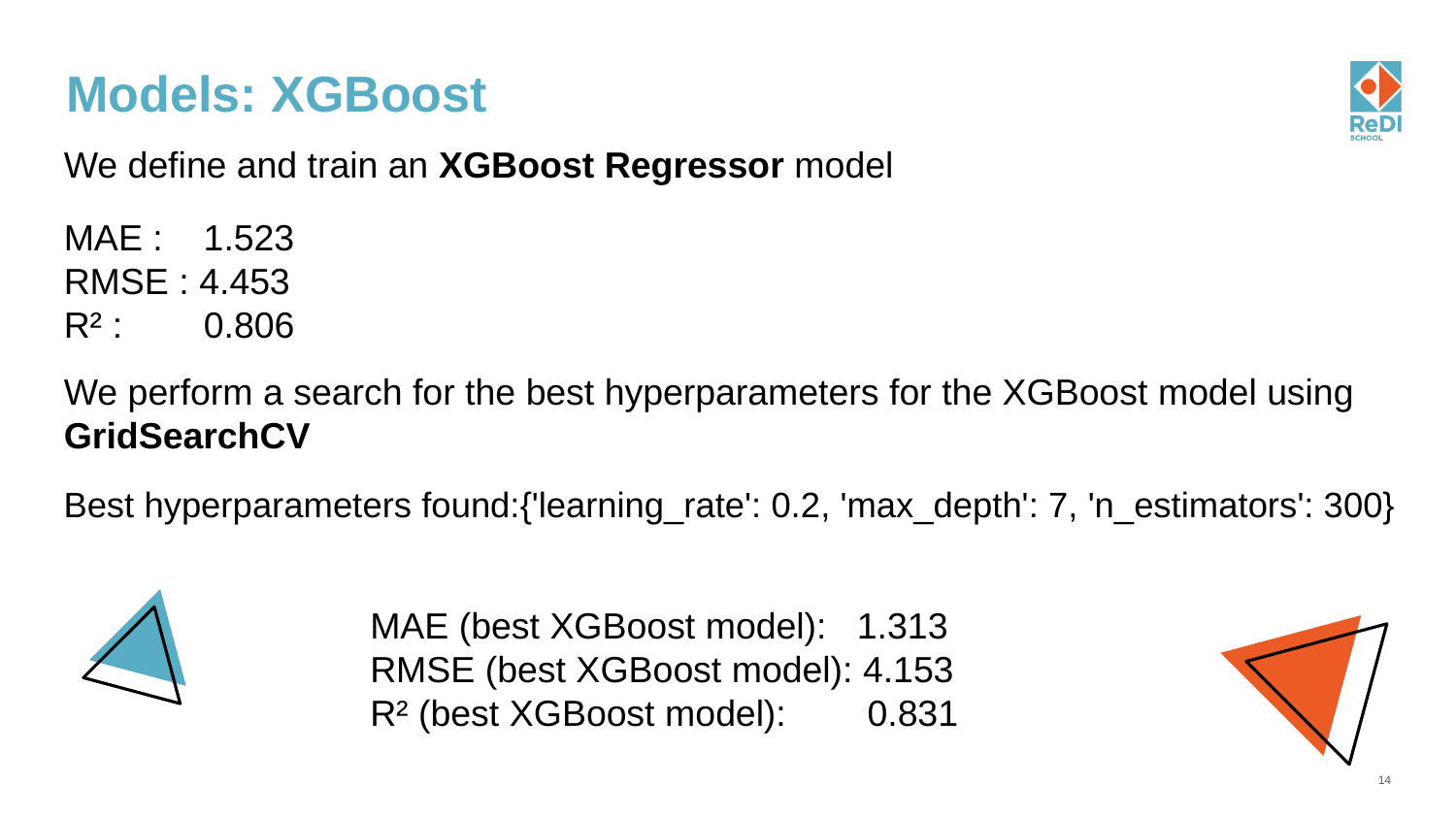

Models: XGBoost
We define and train an XGBoost Regressor model
MAE :    1.523
RMSE : 4.453
R² :        0.806
We perform a search for the best hyperparameters for the XGBoost model using GridSearchCV
Best hyperparameters found:{'learning_rate': 0.2, 'max_depth': 7, 'n_estimators': 300}

MAE (best XGBoost model):   1.313
RMSE (best XGBoost model): 4.153
R² (best XGBoost model):        0.831

14